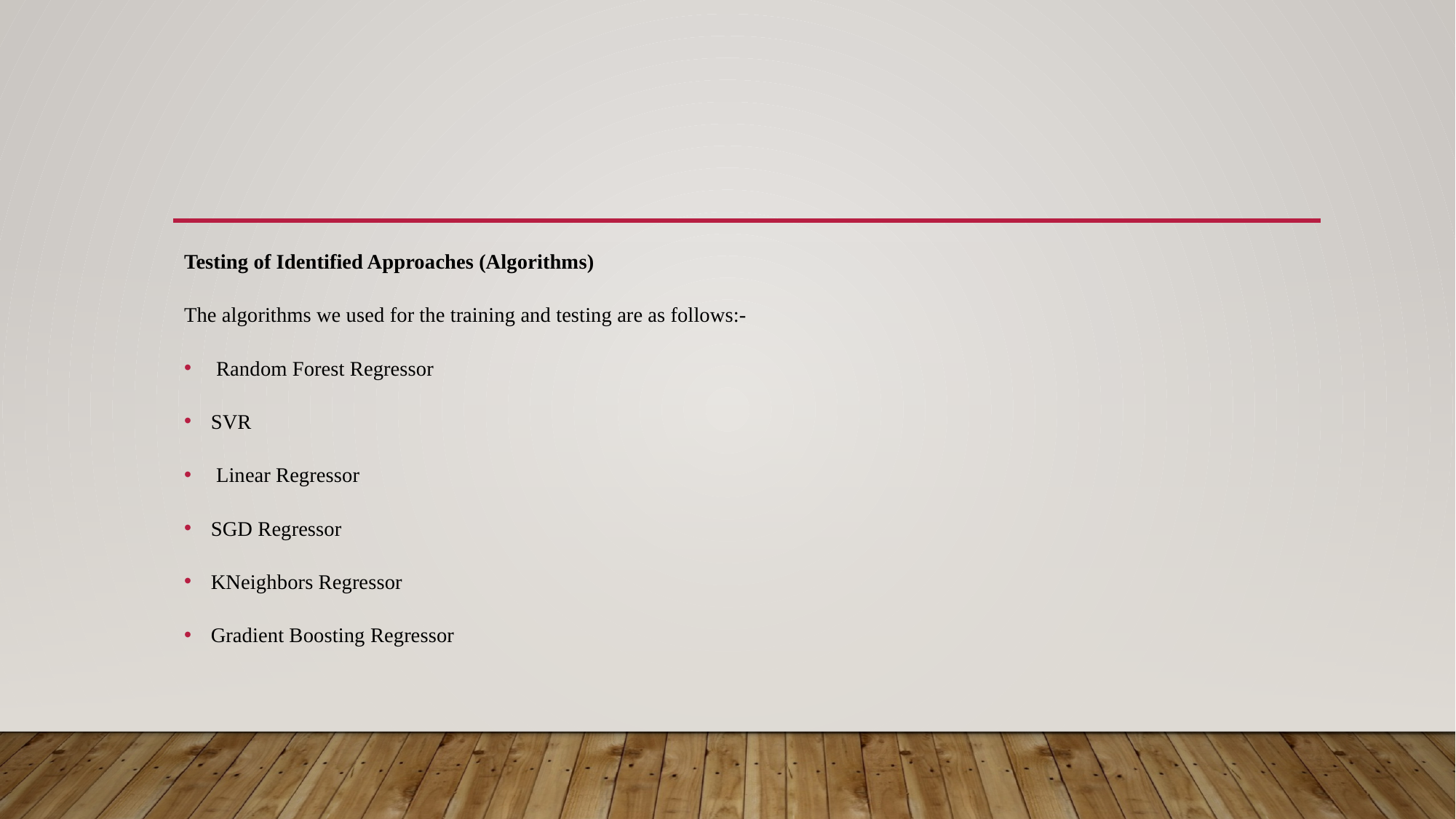

Testing of Identified Approaches (Algorithms)
The algorithms we used for the training and testing are as follows:-
 Random Forest Regressor
SVR
 Linear Regressor
SGD Regressor
KNeighbors Regressor
Gradient Boosting Regressor